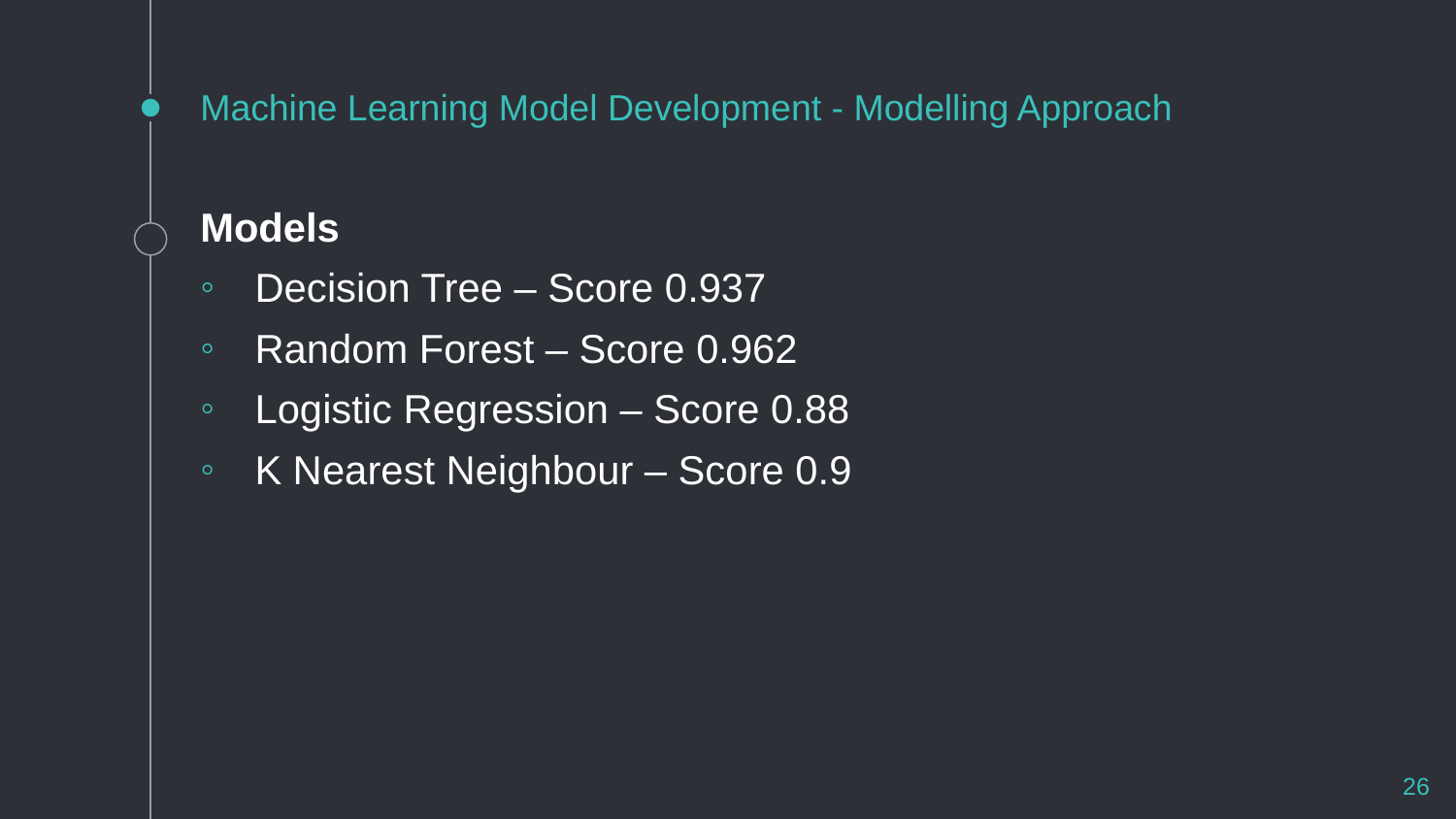

# Machine Learning Model Development - Modelling Approach
Models
Decision Tree – Score 0.937
Random Forest – Score 0.962
Logistic Regression – Score 0.88
K Nearest Neighbour – Score 0.9

26